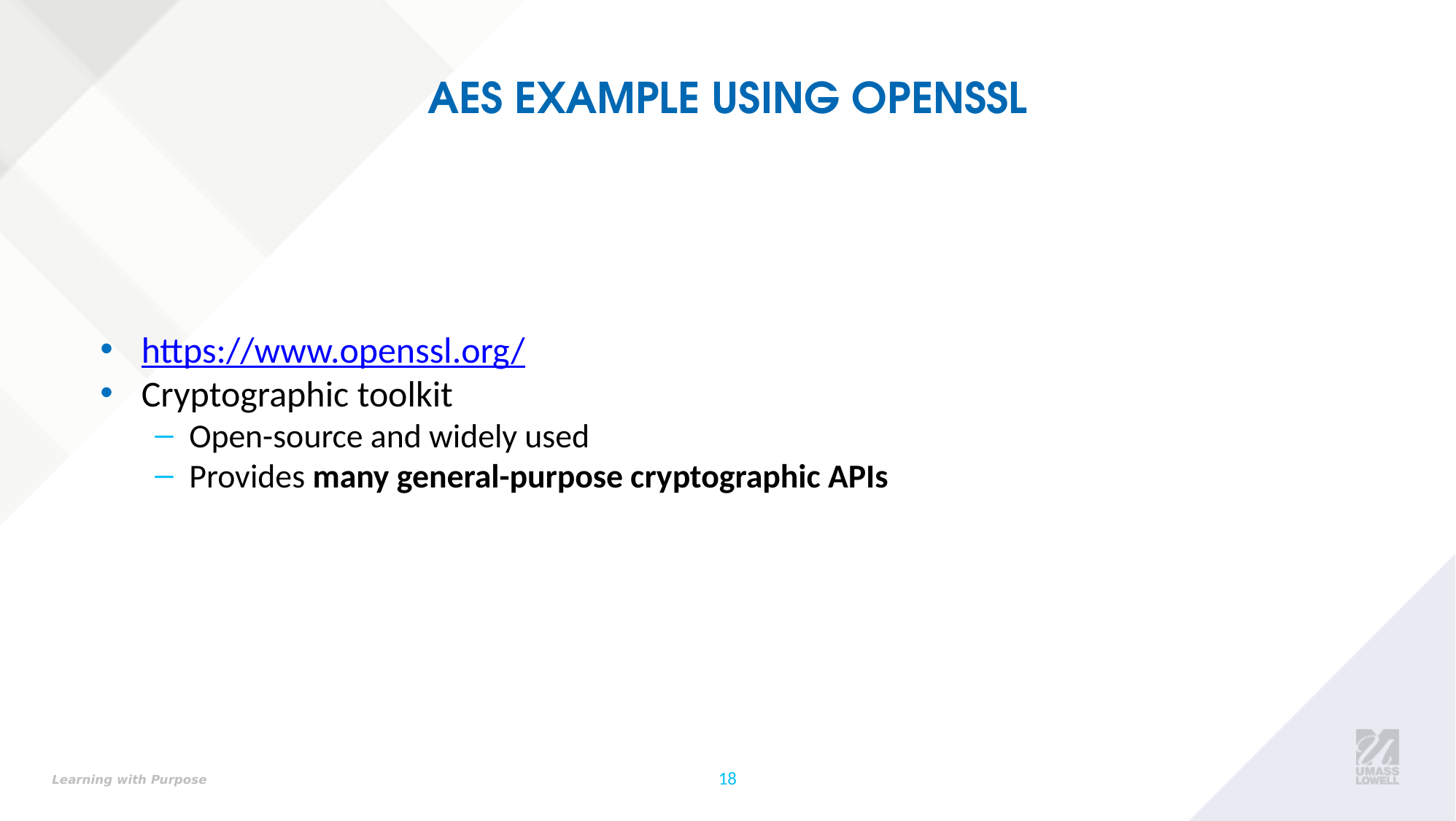

# AES EXAMPLE USING OPENSSL
https://www.openssl.org/
Cryptographic toolkit
Open-source and widely used
Provides many general-purpose cryptographic APIs
18